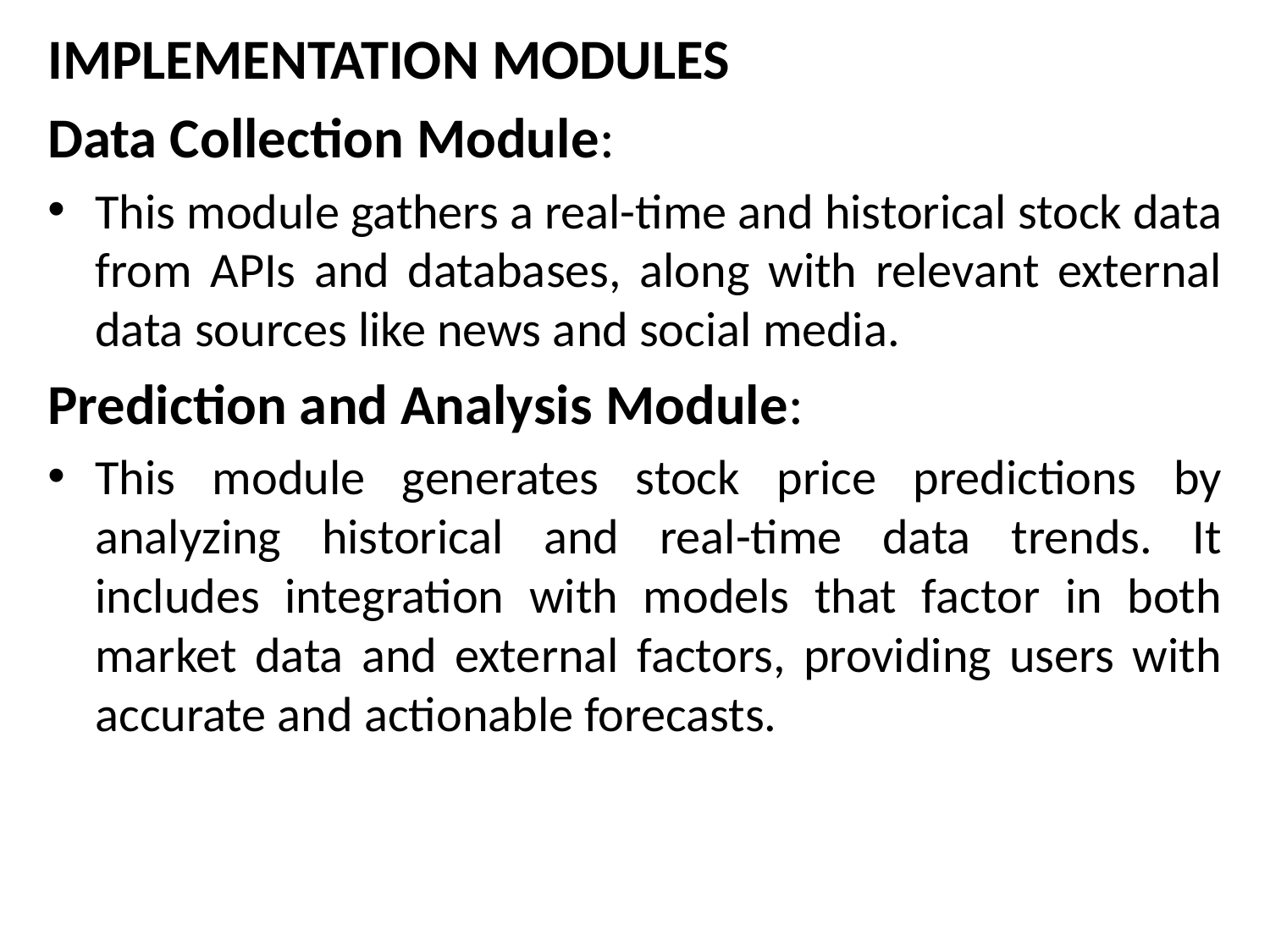

IMPLEMENTATION MODULES
Data Collection Module:
This module gathers a real-time and historical stock data from APIs and databases, along with relevant external data sources like news and social media.
Prediction and Analysis Module:
This module generates stock price predictions by analyzing historical and real-time data trends. It includes integration with models that factor in both market data and external factors, providing users with accurate and actionable forecasts.